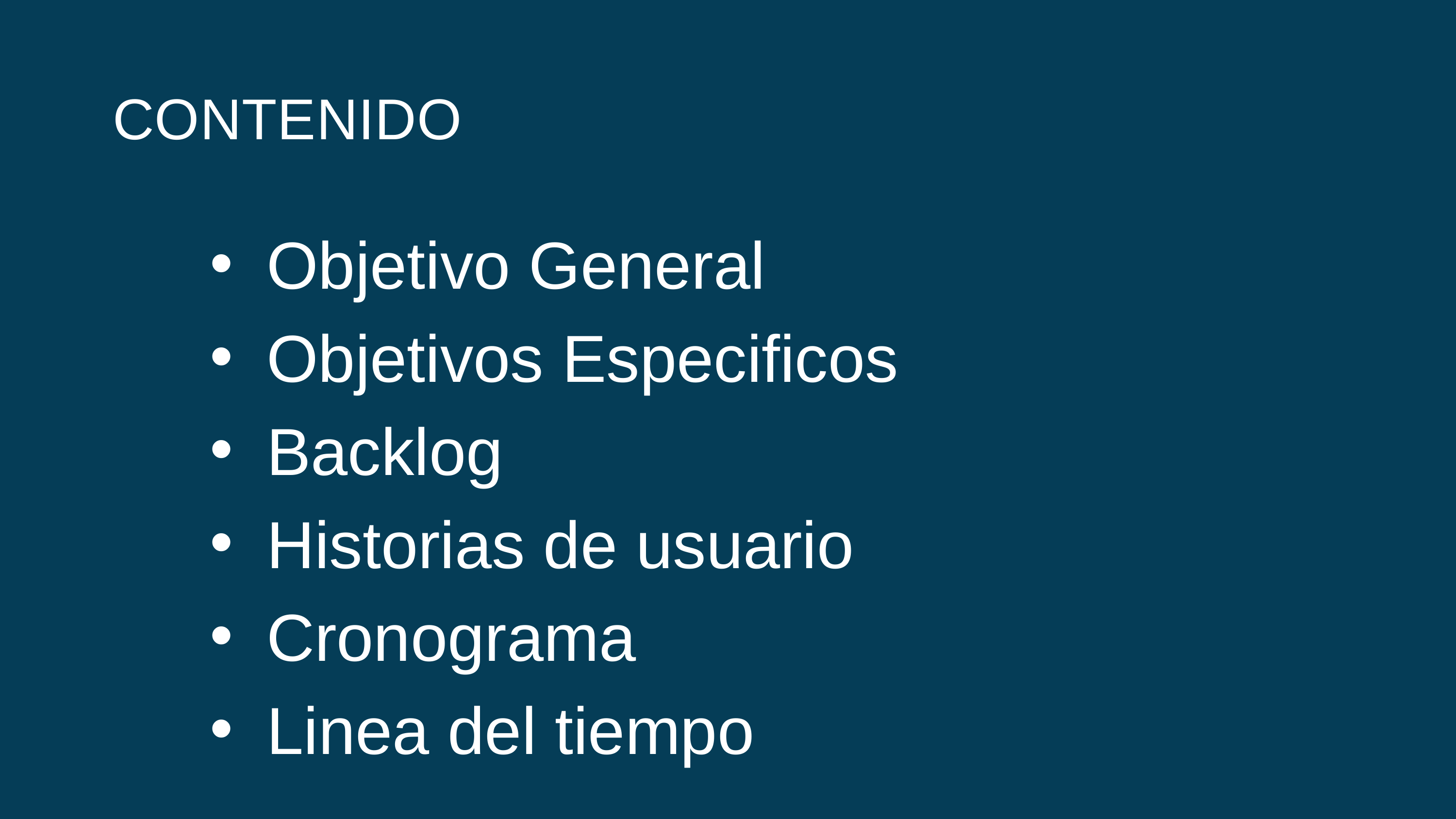

CONTENIDO
Objetivo General
Objetivos Especificos
Backlog
Historias de usuario
Cronograma
Linea del tiempo